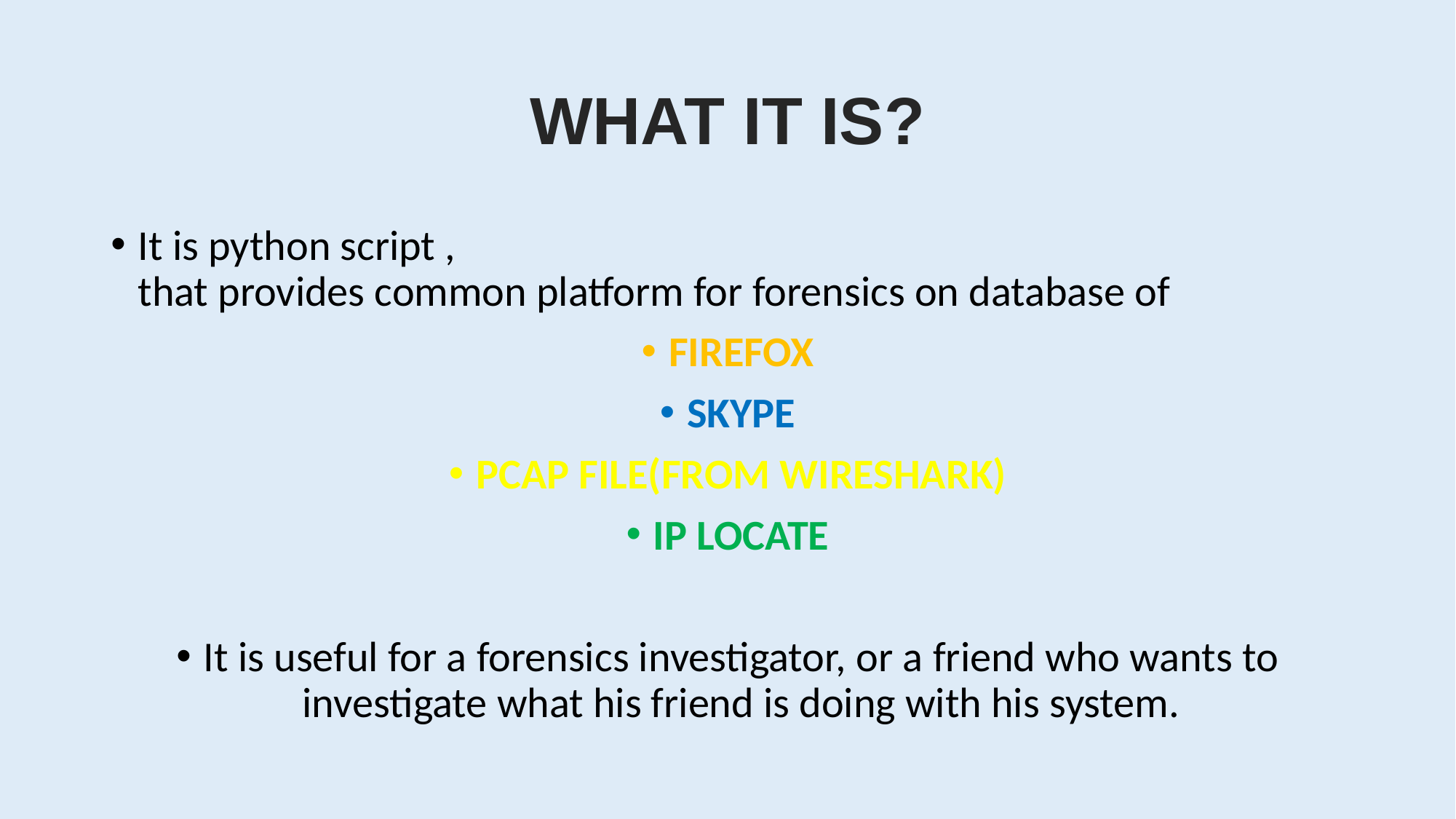

WHAT IT IS?
It is python script ,
that provides common platform for forensics on database of
FIREFOX
SKYPE
PCAP FILE(FROM WIRESHARK)
IP LOCATE

It is useful for a forensics investigator, or a friend who wants to investigate what his friend is doing with his system.